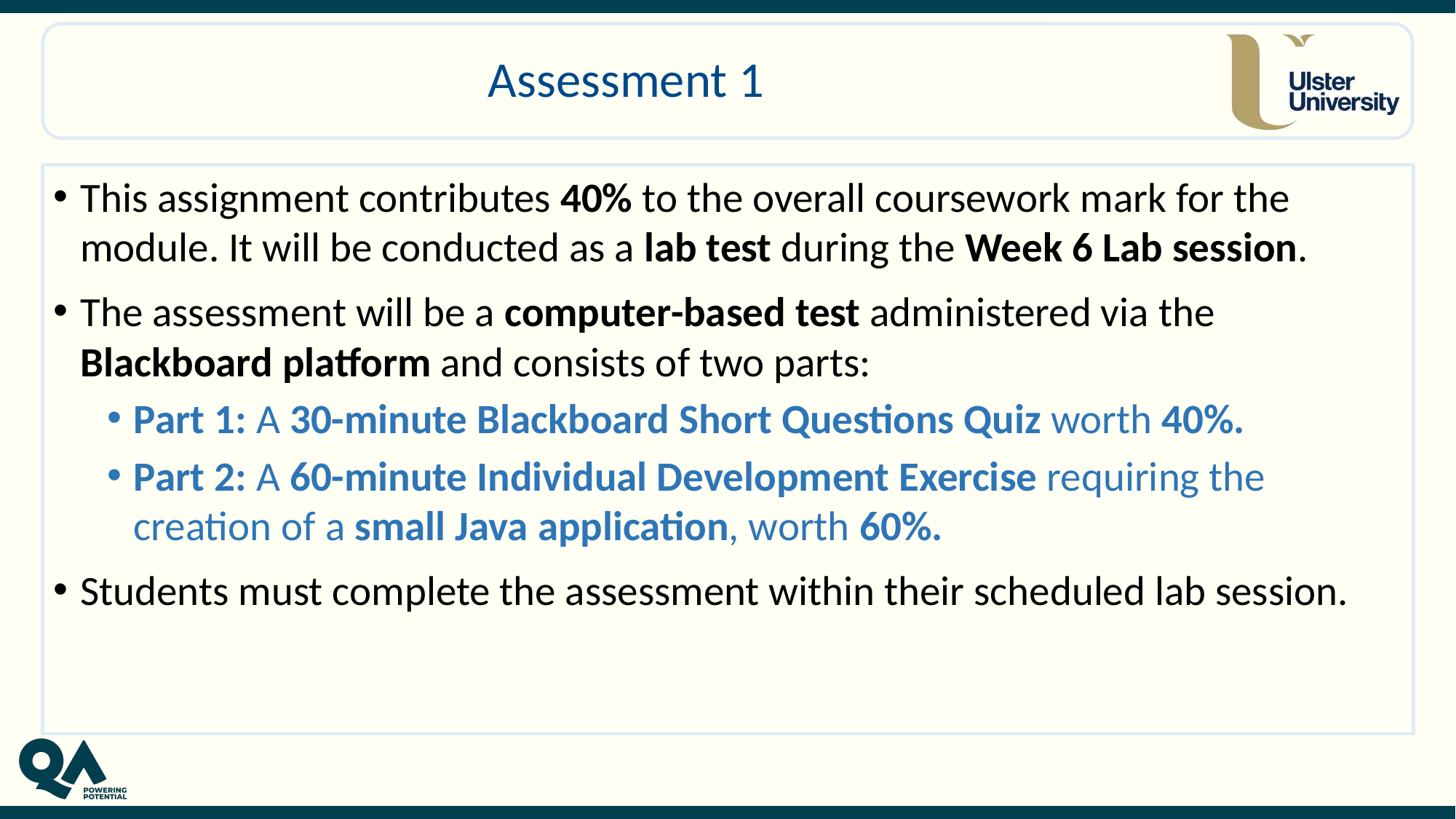

# Assessment 1
This assignment contributes 40% to the overall coursework mark for the module. It will be conducted as a lab test during the Week 6 Lab session.
The assessment will be a computer-based test administered via the Blackboard platform and consists of two parts:
Part 1: A 30-minute Blackboard Short Questions Quiz worth 40%.
Part 2: A 60-minute Individual Development Exercise requiring the creation of a small Java application, worth 60%.
Students must complete the assessment within their scheduled lab session.